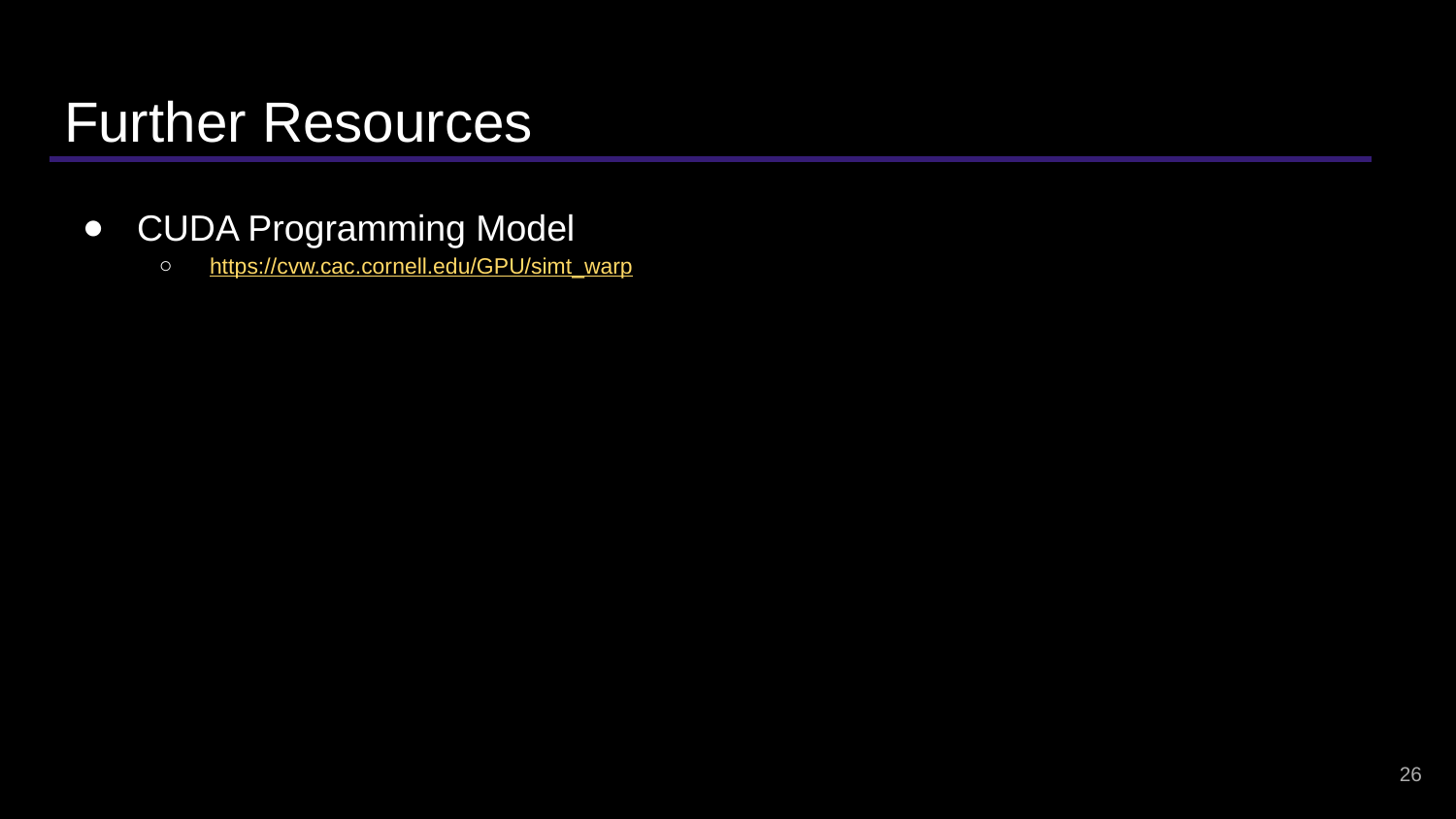

# Further Resources
CUDA Programming Model
https://cvw.cac.cornell.edu/GPU/simt_warp
26